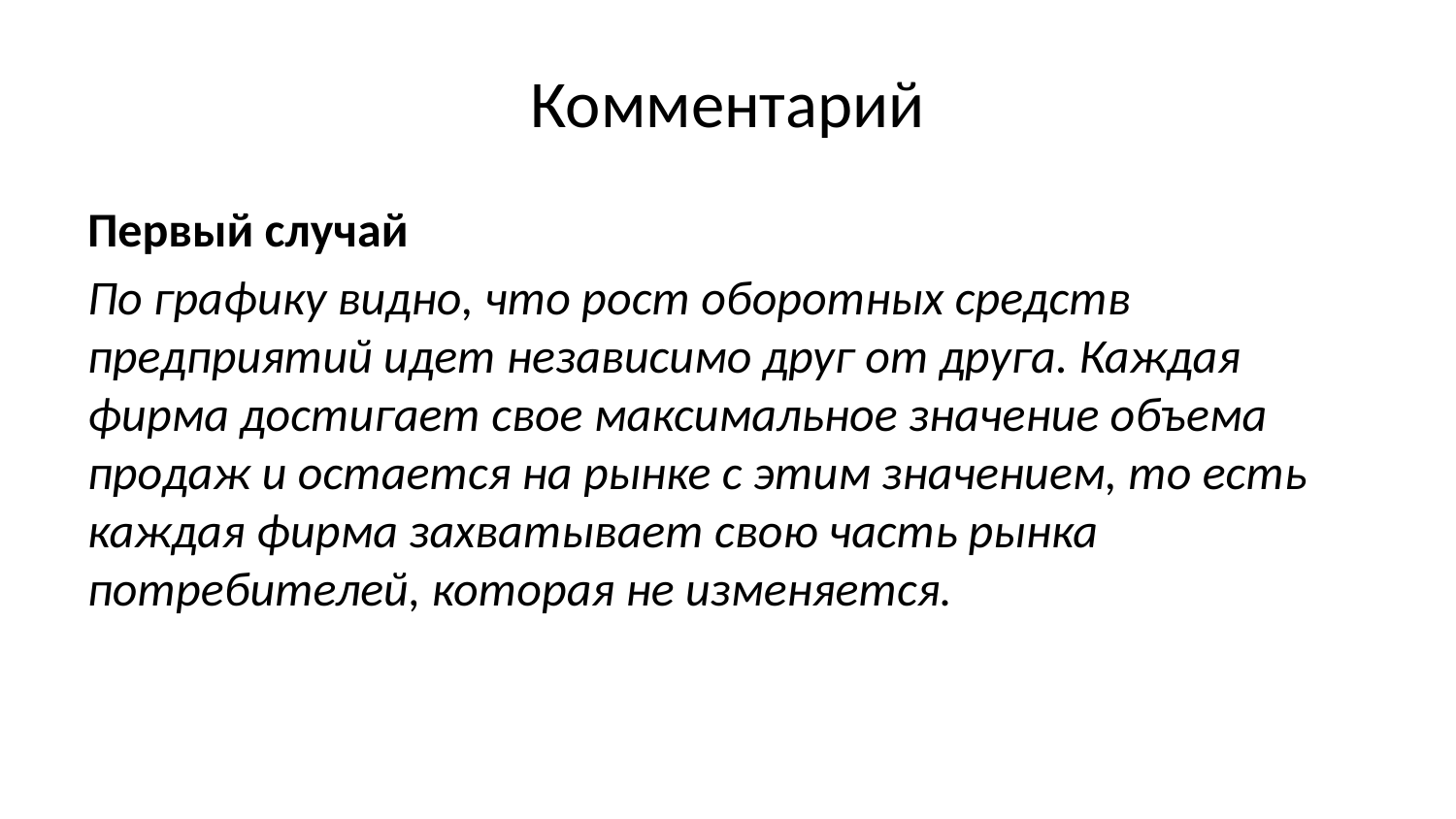

# Комментарий
Первый случай
По графику видно, что рост оборотных средств предприятий идет независимо друг от друга. Каждая фирма достигает свое максимальное значение объема продаж и остается на рынке с этим значением, то есть каждая фирма захватывает свою часть рынка потребителей, которая не изменяется.